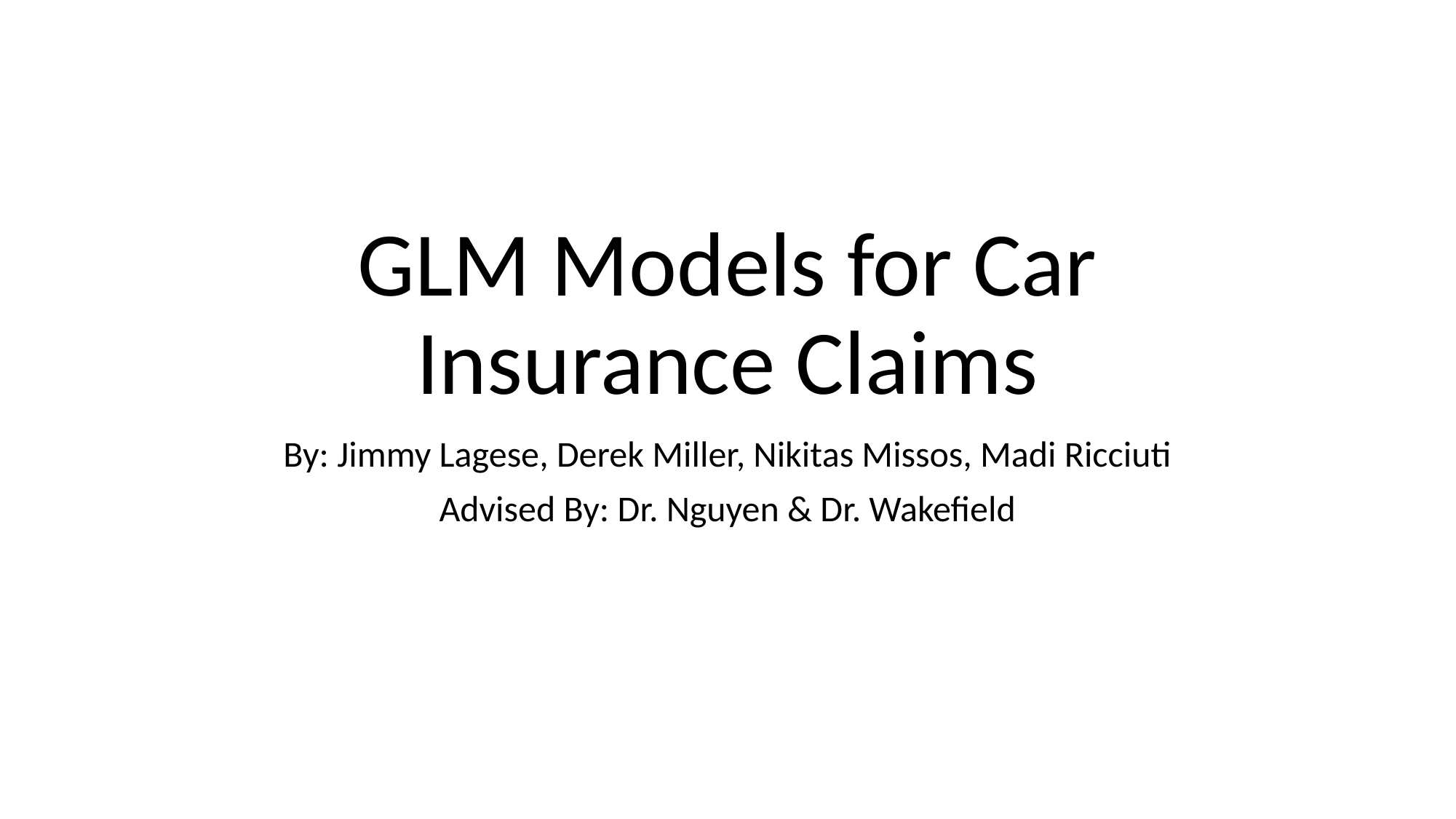

# GLM Models for Car Insurance Claims
By: Jimmy Lagese, Derek Miller, Nikitas Missos, Madi Ricciuti
Advised By: Dr. Nguyen & Dr. Wakefield